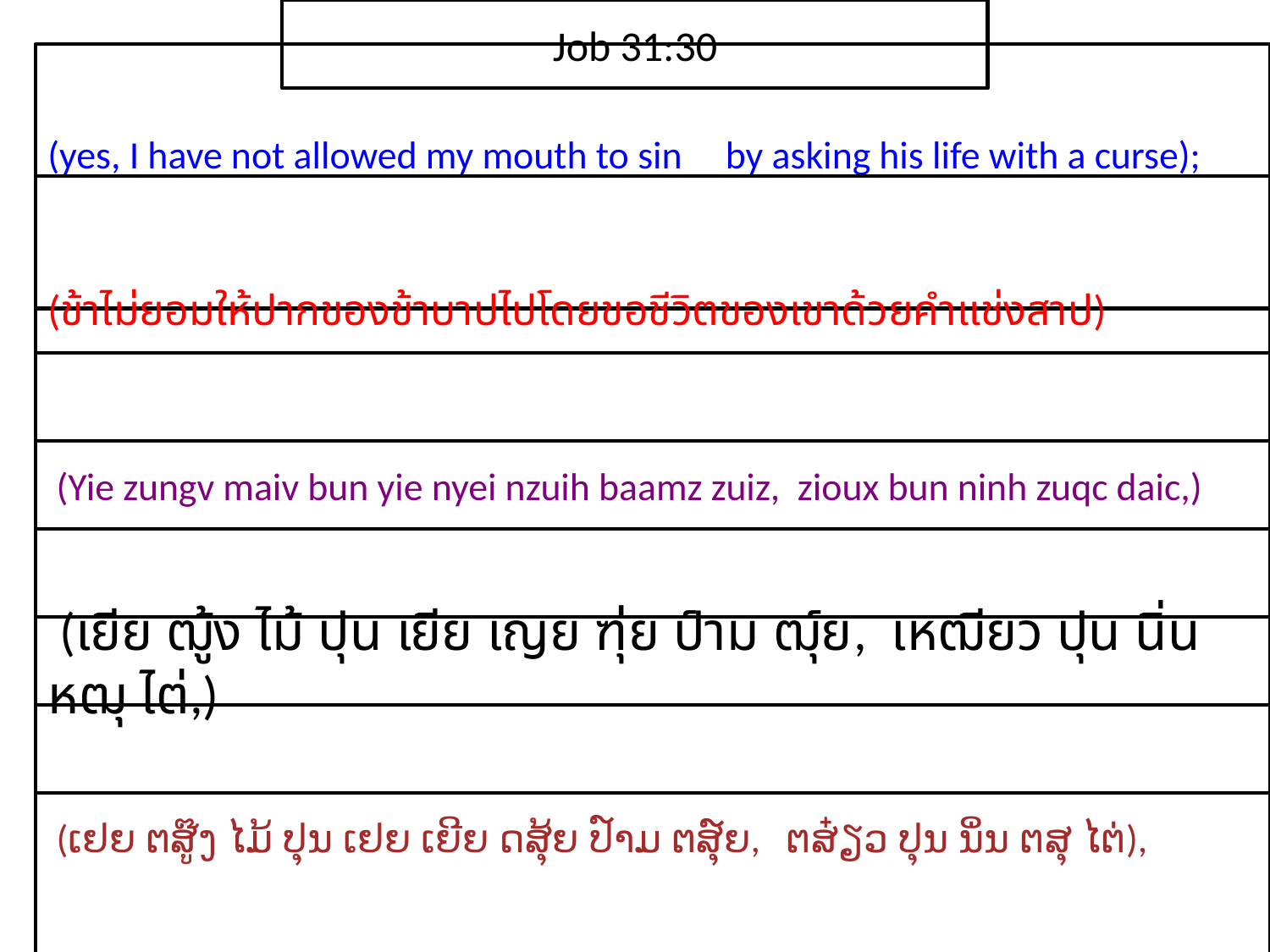

Job 31:30
(yes, I have not allowed my mouth to sin     by asking his life with a curse);
(​ข้า​ไม่​ยอม​ให้​ปาก​ของ​ข้า​บาป​ไปโดย​ขอ​ชีวิต​ของ​เขา​ด้วย​คำ​แช่ง​สาป​)
 (Yie zungv maiv bun yie nyei nzuih baamz zuiz,  zioux bun ninh zuqc daic,)
 (เยีย ฒู้ง ไม้ ปุน เยีย เญย ฑุ่ย ป์าม ฒุ์ย,  เหฒียว ปุน นิ่น หฒุ ไต่,)
 (ເຢຍ ຕສູ໊ງ ໄມ້ ປຸນ ເຢຍ ເຍີຍ ດສຸ້ຍ ປ໌າມ ຕສຸ໌ຍ,   ຕສ໋ຽວ ປຸນ ນິ່ນ ຕສຸ ໄຕ່),